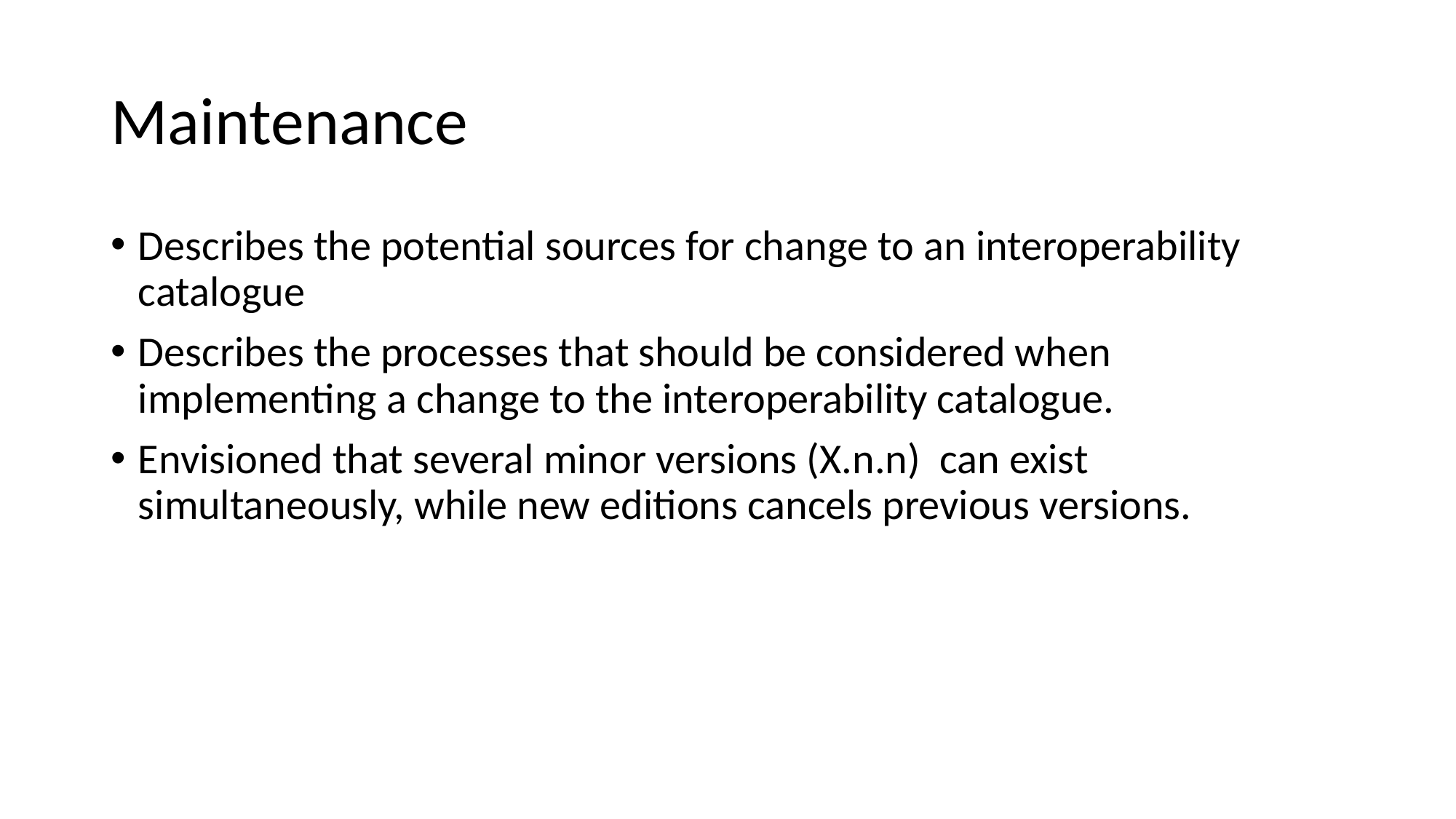

# Maintenance
Describes the potential sources for change to an interoperability catalogue
Describes the processes that should be considered when implementing a change to the interoperability catalogue.
Envisioned that several minor versions (X.n.n)  can exist simultaneously, while new editions cancels previous versions.